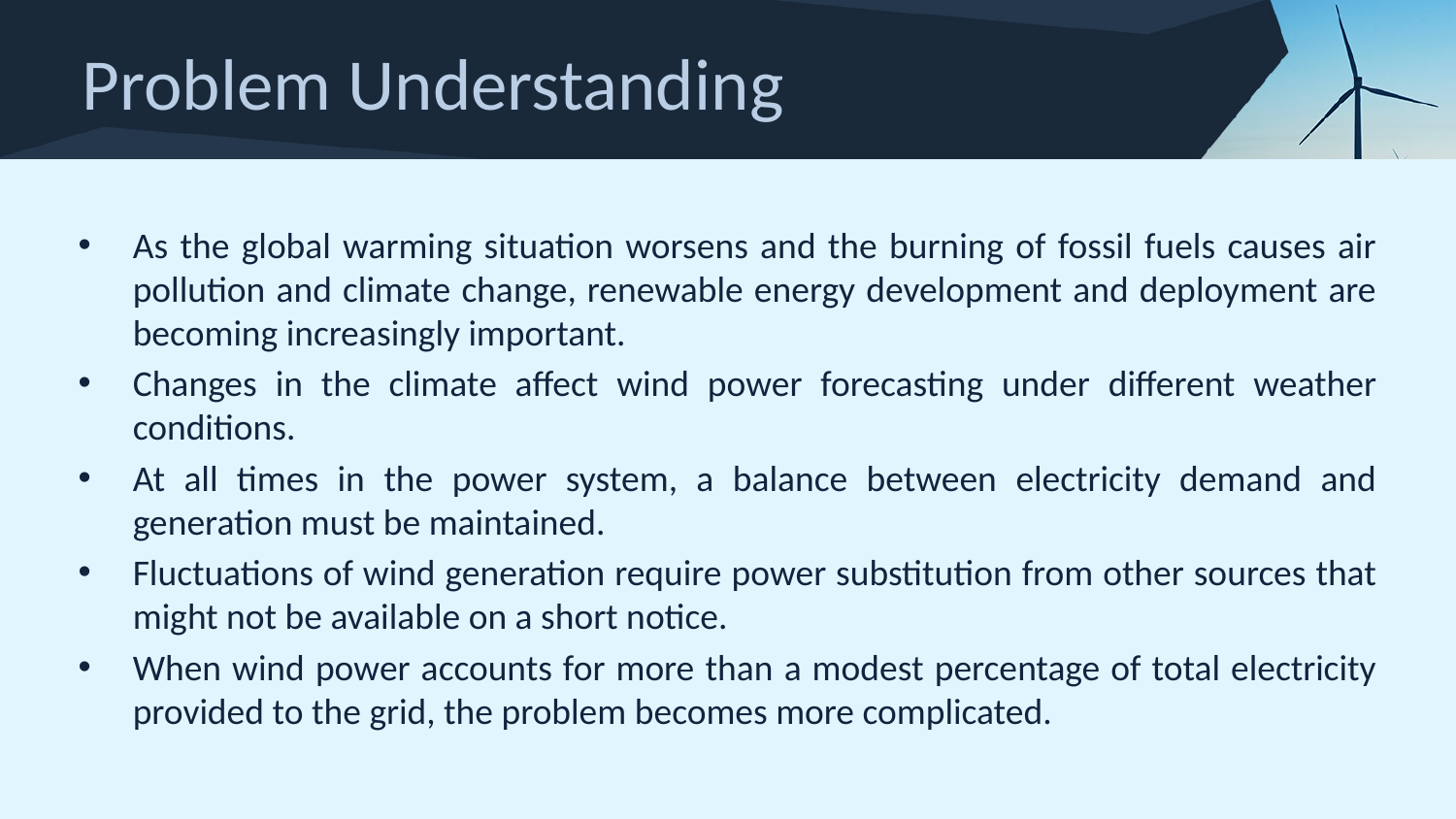

# Problem Understanding
As the global warming situation worsens and the burning of fossil fuels causes air pollution and climate change, renewable energy development and deployment are becoming increasingly important.
Changes in the climate affect wind power forecasting under different weather conditions.
At all times in the power system, a balance between electricity demand and generation must be maintained.
Fluctuations of wind generation require power substitution from other sources that might not be available on a short notice.
When wind power accounts for more than a modest percentage of total electricity provided to the grid, the problem becomes more complicated.